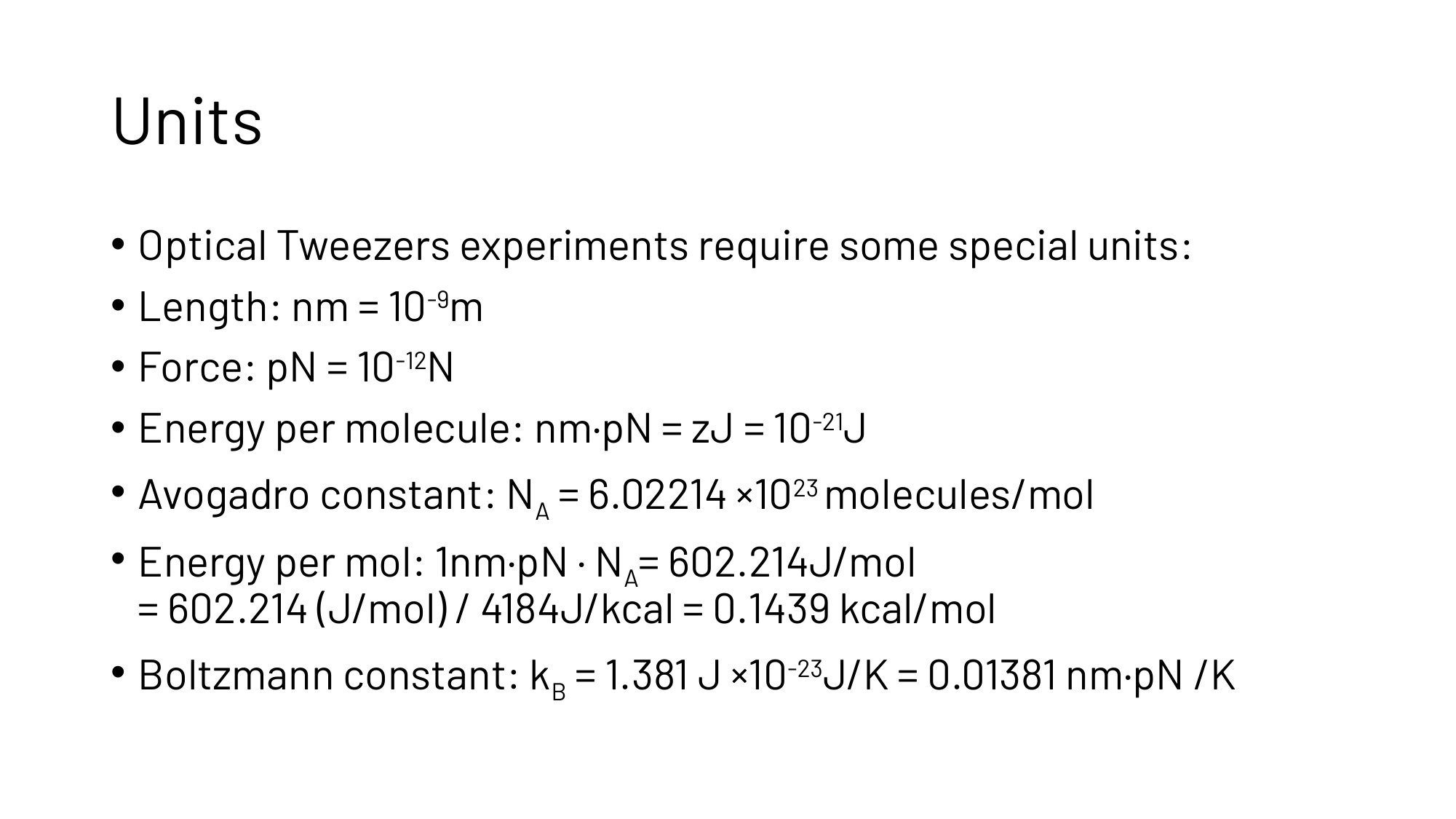

# Units
Optical Tweezers experiments require some special units:
Length: nm = 10-9m
Force: pN = 10-12N
Energy per molecule: nm·pN = zJ = 10-21J
Avogadro constant: NA = 6.02214 ×1023 molecules/mol
Energy per mol: 1nm·pN · NA= 602.214J/mol
= 602.214 (J/mol) / 4184J/kcal = 0.1439 kcal/mol
Boltzmann constant: kB = 1.381 J ×10-23J/K = 0.01381 nm·pN /K